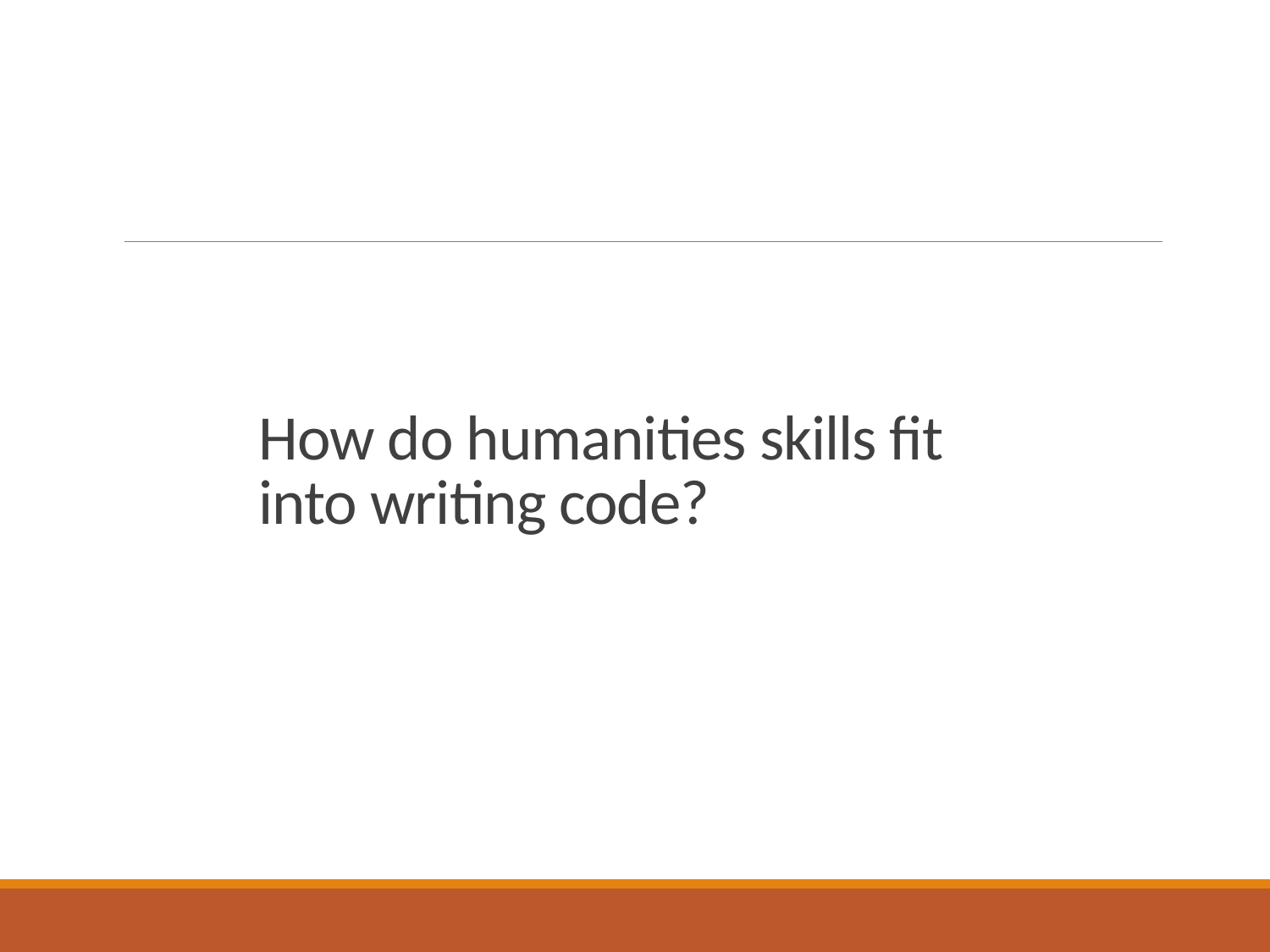

# How do humanities skills fit into writing code?